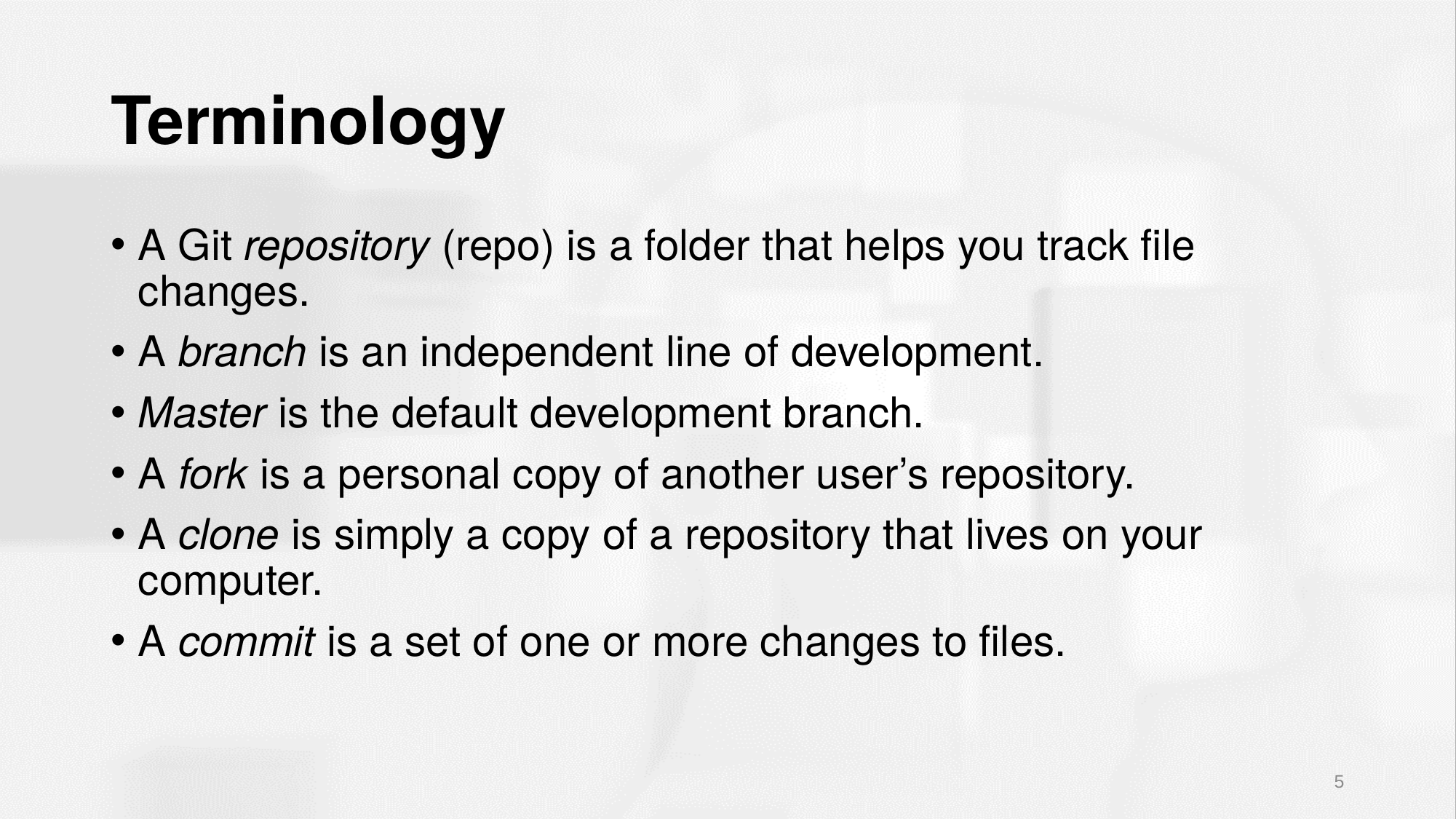

# Terminology
A Git repository (repo) is a folder that helps you track file changes.
A branch is an independent line of development.
Master is the default development branch.
A fork is a personal copy of another user’s repository.
A clone is simply a copy of a repository that lives on your computer.
A commit is a set of one or more changes to files.

5